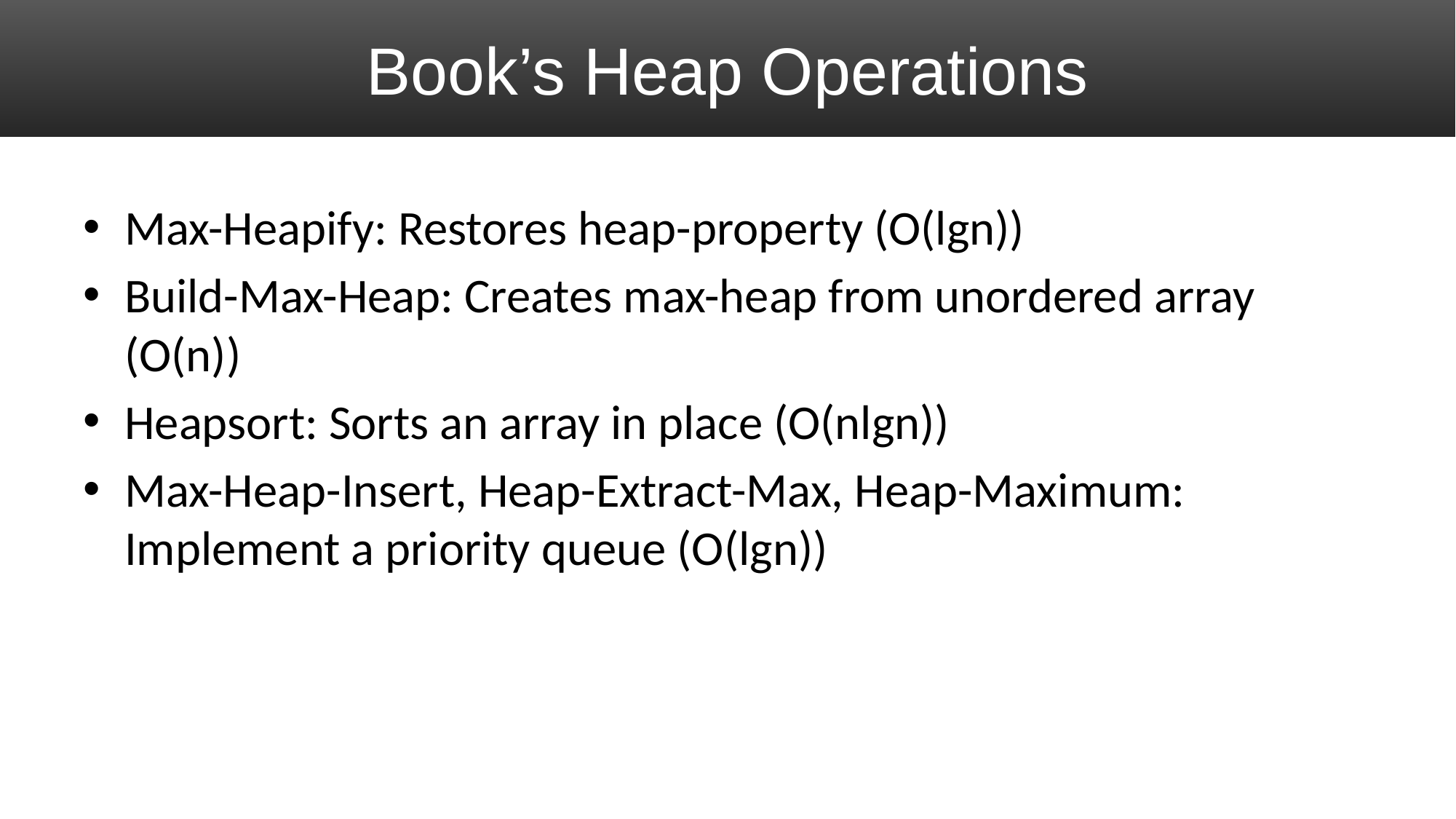

# Book’s Heap Operations
Max-Heapify: Restores heap-property (O(lgn))
Build-Max-Heap: Creates max-heap from unordered array (O(n))
Heapsort: Sorts an array in place (O(nlgn))
Max-Heap-Insert, Heap-Extract-Max, Heap-Maximum: Implement a priority queue (O(lgn))